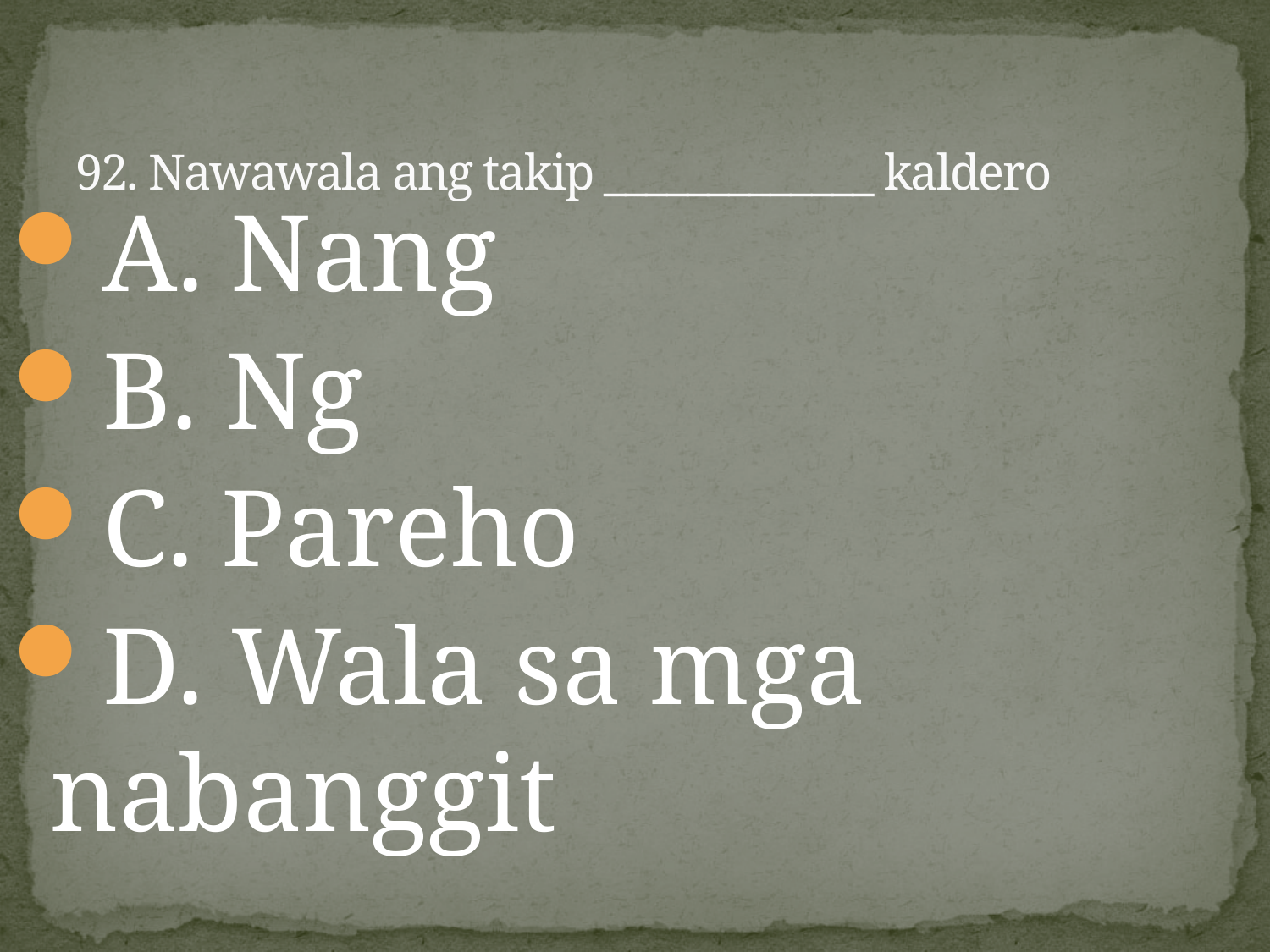

# 92. Nawawala ang takip _____________ kaldero
A. Nang
B. Ng
C. Pareho
D. Wala sa mga nabanggit